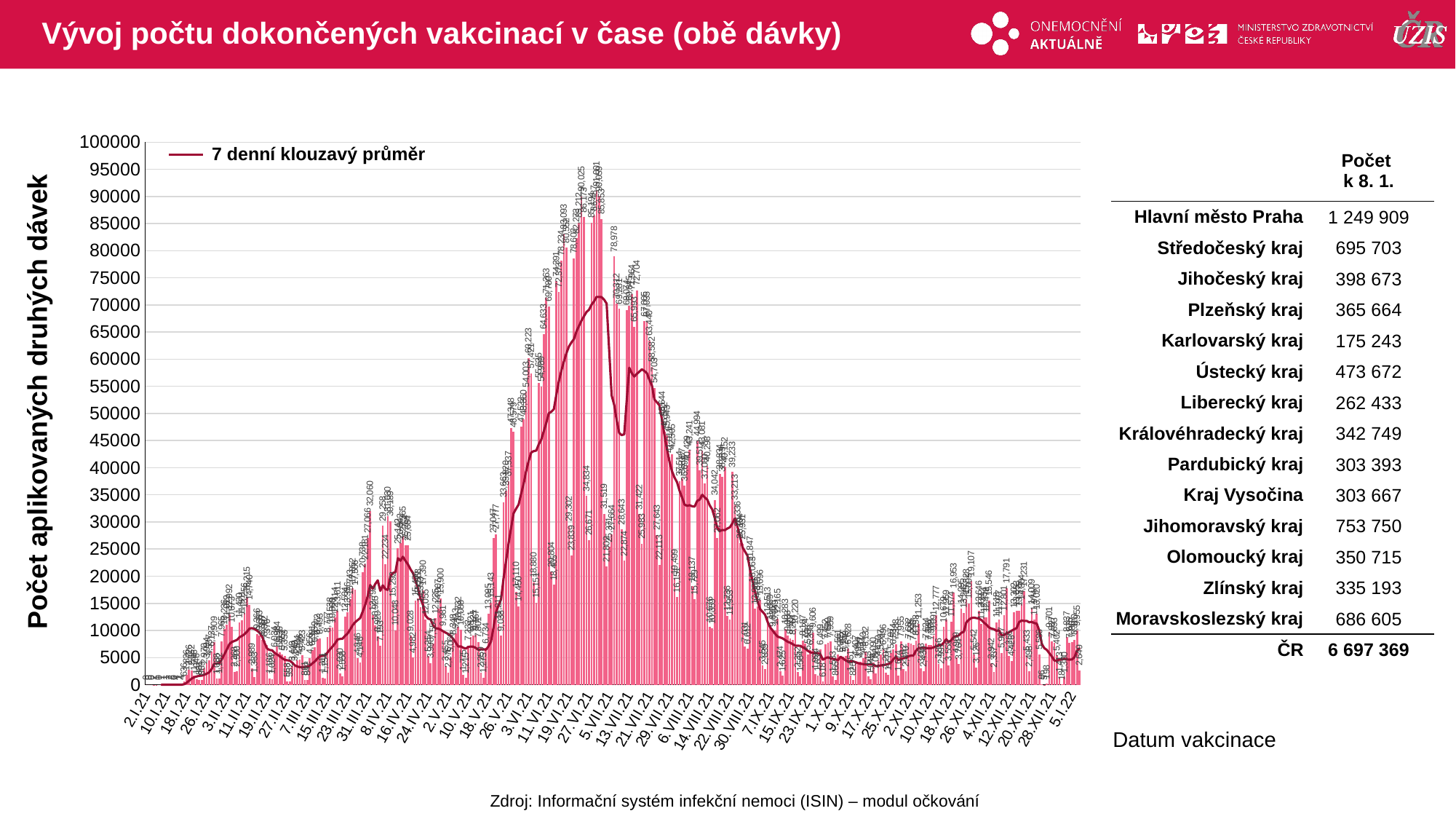

# Vývoj počtu dokončených vakcinací v čase (obě dávky)

### Chart

| Category | dokončené očkování |
|---|---|
| 2.I.21 | 0.0 |
| 3.I.21 | 0.0 |
| 4.I.21 | 0.0 |
| 5.I.21 | 2.0 |
| 6.I.21 | 1.0 |
| 7.I.21 | 0.0 |
| 8.I.21 | 1.0 |
| 9.I.21 | 1.0 |
| 10.I.21 | 1.0 |
| 11.I.21 | 2.0 |
| 12.I.21 | 2.0 |
| 13.I.21 | 0.0 |
| 14.I.21 | 4.0 |
| 15.I.21 | 1.0 |
| 16.I.21 | 4.0 |
| 17.I.21 | 636.0 |
| 18.I.21 | 1826.0 |
| 19.I.21 | 2726.0 |
| 20.I.21 | 2662.0 |
| 21.I.21 | 1746.0 |
| 22.I.21 | 1046.0 |
| 23.I.21 | 881.0 |
| 24.I.21 | 869.0 |
| 25.I.21 | 2970.0 |
| 26.I.21 | 3994.0 |
| 27.I.21 | 4537.0 |
| 28.I.21 | 6137.0 |
| 29.I.21 | 7909.0 |
| 30.I.21 | 1088.0 |
| 31.I.21 | 1182.0 |
| 1.II.21 | 7965.0 |
| 2.II.21 | 10236.0 |
| 3.II.21 | 11019.0 |
| 4.II.21 | 12992.0 |
| 5.II.21 | 10673.0 |
| 6.II.21 | 2368.0 |
| 7.II.21 | 2500.0 |
| 8.II.21 | 11430.0 |
| 9.II.21 | 11911.0 |
| 10.II.21 | 13256.0 |
| 11.II.21 | 16215.0 |
| 12.II.21 | 14740.0 |
| 13.II.21 | 2989.0 |
| 14.II.21 | 1383.0 |
| 15.II.21 | 9366.0 |
| 16.II.21 | 9083.0 |
| 17.II.21 | 8307.0 |
| 18.II.21 | 8082.0 |
| 19.II.21 | 7376.0 |
| 20.II.21 | 1186.0 |
| 21.II.21 | 1024.0 |
| 22.II.21 | 6034.0 |
| 23.II.21 | 6984.0 |
| 24.II.21 | 6036.0 |
| 25.II.21 | 5552.0 |
| 26.II.21 | 5353.0 |
| 27.II.21 | 558.0 |
| 28.II.21 | 552.0 |
| 1.III.21 | 3449.0 |
| 2.III.21 | 3549.0 |
| 3.III.21 | 4504.0 |
| 4.III.21 | 4686.0 |
| 5.III.21 | 5423.0 |
| 6.III.21 | 861.0 |
| 7.III.21 | 842.0 |
| 8.III.21 | 4856.0 |
| 9.III.21 | 6381.0 |
| 10.III.21 | 6959.0 |
| 11.III.21 | 8372.0 |
| 12.III.21 | 8493.0 |
| 13.III.21 | 1311.0 |
| 14.III.21 | 1154.0 |
| 15.III.21 | 8777.0 |
| 16.III.21 | 10538.0 |
| 17.III.21 | 10508.0 |
| 18.III.21 | 12414.0 |
| 19.III.21 | 13611.0 |
| 20.III.21 | 2030.0 |
| 21.III.21 | 1558.0 |
| 22.III.21 | 12504.0 |
| 23.III.21 | 13356.0 |
| 24.III.21 | 15743.0 |
| 25.III.21 | 17852.0 |
| 26.III.21 | 17506.0 |
| 27.III.21 | 4846.0 |
| 28.III.21 | 4146.0 |
| 29.III.21 | 20738.0 |
| 30.III.21 | 22181.0 |
| 31.III.21 | 27066.0 |
| 1.IV.21 | 32060.0 |
| 2.IV.21 | 12792.0 |
| 3.IV.21 | 10925.0 |
| 4.IV.21 | 8920.0 |
| 5.IV.21 | 7193.0 |
| 6.IV.21 | 29258.0 |
| 7.IV.21 | 22234.0 |
| 8.IV.21 | 31030.0 |
| 9.IV.21 | 30189.0 |
| 10.IV.21 | 15292.0 |
| 11.IV.21 | 10048.0 |
| 12.IV.21 | 25142.0 |
| 13.IV.21 | 26042.0 |
| 14.IV.21 | 27365.0 |
| 15.IV.21 | 25764.0 |
| 16.IV.21 | 25664.0 |
| 17.IV.21 | 9028.0 |
| 18.IV.21 | 4982.0 |
| 19.IV.21 | 15436.0 |
| 20.IV.21 | 15868.0 |
| 21.IV.21 | 14353.0 |
| 22.IV.21 | 17390.0 |
| 23.IV.21 | 12055.0 |
| 24.IV.21 | 5254.0 |
| 25.IV.21 | 3998.0 |
| 26.IV.21 | 7554.0 |
| 27.IV.21 | 12235.0 |
| 28.IV.21 | 14007.0 |
| 29.IV.21 | 15900.0 |
| 30.IV.21 | 9981.0 |
| 1.V.21 | 3455.0 |
| 2.V.21 | 2276.0 |
| 3.V.21 | 5066.0 |
| 4.V.21 | 8348.0 |
| 5.V.21 | 9413.0 |
| 6.V.21 | 10732.0 |
| 7.V.21 | 10088.0 |
| 8.V.21 | 1775.0 |
| 9.V.21 | 1215.0 |
| 10.V.21 | 7232.0 |
| 11.V.21 | 8821.0 |
| 12.V.21 | 9121.0 |
| 13.V.21 | 9167.0 |
| 14.V.21 | 7801.0 |
| 15.V.21 | 2259.0 |
| 16.V.21 | 1275.0 |
| 17.V.21 | 6734.0 |
| 18.V.21 | 13095.0 |
| 19.V.21 | 15143.0 |
| 20.V.21 | 27047.0 |
| 21.V.21 | 27777.0 |
| 22.V.21 | 11211.0 |
| 23.V.21 | 9038.0 |
| 24.V.21 | 33663.0 |
| 25.V.21 | 35820.0 |
| 26.V.21 | 37537.0 |
| 27.V.21 | 47348.0 |
| 28.V.21 | 46579.0 |
| 29.V.21 | 17110.0 |
| 30.V.21 | 14450.0 |
| 31.V.21 | 47522.0 |
| 1.VI.21 | 48860.0 |
| 2.VI.21 | 54003.0 |
| 3.VI.21 | 60223.0 |
| 4.VI.21 | 57421.0 |
| 5.VI.21 | 18880.0 |
| 6.VI.21 | 15151.0 |
| 7.VI.21 | 55635.0 |
| 8.VI.21 | 54989.0 |
| 9.VI.21 | 64633.0 |
| 10.VI.21 | 71263.0 |
| 11.VI.21 | 69780.0 |
| 12.VI.21 | 20804.0 |
| 13.VI.21 | 18405.0 |
| 14.VI.21 | 74391.0 |
| 15.VI.21 | 72373.0 |
| 16.VI.21 | 78234.0 |
| 17.VI.21 | 83093.0 |
| 18.VI.21 | 80552.0 |
| 19.VI.21 | 29302.0 |
| 20.VI.21 | 23839.0 |
| 21.VI.21 | 78602.0 |
| 22.VI.21 | 82273.0 |
| 23.VI.21 | 85212.0 |
| 24.VI.21 | 90025.0 |
| 25.VI.21 | 86173.0 |
| 26.VI.21 | 34834.0 |
| 27.VI.21 | 26671.0 |
| 28.VI.21 | 85194.0 |
| 29.VI.21 | 86487.0 |
| 30.VI.21 | 91001.0 |
| 1.VII.21 | 90059.0 |
| 2.VII.21 | 85853.0 |
| 3.VII.21 | 31519.0 |
| 4.VII.21 | 21802.0 |
| 5.VII.21 | 25371.0 |
| 6.VII.21 | 27664.0 |
| 7.VII.21 | 78978.0 |
| 8.VII.21 | 70312.0 |
| 9.VII.21 | 69281.0 |
| 10.VII.21 | 28643.0 |
| 11.VII.21 | 22874.0 |
| 12.VII.21 | 69074.0 |
| 13.VII.21 | 69845.0 |
| 14.VII.21 | 71964.0 |
| 15.VII.21 | 65993.0 |
| 16.VII.21 | 72704.0 |
| 17.VII.21 | 31422.0 |
| 18.VII.21 | 25983.0 |
| 19.VII.21 | 67005.0 |
| 20.VII.21 | 67035.0 |
| 21.VII.21 | 63440.0 |
| 22.VII.21 | 58582.0 |
| 23.VII.21 | 54703.0 |
| 24.VII.21 | 27643.0 |
| 25.VII.21 | 22113.0 |
| 26.VII.21 | 48644.0 |
| 27.VII.21 | 46582.0 |
| 28.VII.21 | 45943.0 |
| 29.VII.21 | 41911.0 |
| 30.VII.21 | 42505.0 |
| 31.VII.21 | 19499.0 |
| 1.VIII.21 | 16151.0 |
| 2.VIII.21 | 37514.0 |
| 3.VIII.21 | 38057.0 |
| 4.VIII.21 | 36698.0 |
| 5.VIII.21 | 40429.0 |
| 6.VIII.21 | 43241.0 |
| 7.VIII.21 | 18137.0 |
| 8.VIII.21 | 15729.0 |
| 9.VIII.21 | 44994.0 |
| 10.VIII.21 | 39512.0 |
| 11.VIII.21 | 43081.0 |
| 12.VIII.21 | 37080.0 |
| 13.VIII.21 | 40298.0 |
| 14.VIII.21 | 10676.0 |
| 15.VIII.21 | 10359.0 |
| 16.VIII.21 | 34042.0 |
| 17.VIII.21 | 27062.0 |
| 18.VIII.21 | 38834.0 |
| 19.VIII.21 | 38319.0 |
| 20.VIII.21 | 40152.0 |
| 21.VIII.21 | 12736.0 |
| 22.VIII.21 | 11953.0 |
| 23.VIII.21 | 39233.0 |
| 24.VIII.21 | 33213.0 |
| 25.VIII.21 | 28336.0 |
| 26.VIII.21 | 26104.0 |
| 27.VIII.21 | 25931.0 |
| 28.VIII.21 | 7031.0 |
| 29.VIII.21 | 6612.0 |
| 30.VIII.21 | 21847.0 |
| 31.VIII.21 | 18063.0 |
| 1.IX.21 | 13980.0 |
| 2.IX.21 | 14373.0 |
| 3.IX.21 | 15696.0 |
| 4.IX.21 | 3545.0 |
| 5.IX.21 | 2839.0 |
| 6.IX.21 | 12513.0 |
| 7.IX.21 | 11089.0 |
| 8.IX.21 | 9835.0 |
| 9.IX.21 | 10049.0 |
| 10.IX.21 | 12165.0 |
| 11.IX.21 | 2474.0 |
| 12.IX.21 | 1625.0 |
| 13.IX.21 | 10283.0 |
| 14.IX.21 | 9003.0 |
| 15.IX.21 | 8507.0 |
| 16.IX.21 | 8264.0 |
| 17.IX.21 | 10220.0 |
| 18.IX.21 | 2352.0 |
| 19.IX.21 | 1564.0 |
| 20.IX.21 | 8187.0 |
| 21.IX.21 | 7524.0 |
| 22.IX.21 | 5510.0 |
| 23.IX.21 | 6398.0 |
| 24.IX.21 | 9606.0 |
| 25.IX.21 | 1994.0 |
| 26.IX.21 | 1635.0 |
| 27.IX.21 | 6499.0 |
| 28.IX.21 | 618.0 |
| 29.IX.21 | 7452.0 |
| 30.IX.21 | 7690.0 |
| 1.X.21 | 7959.0 |
| 2.X.21 | 1533.0 |
| 3.X.21 | 865.0 |
| 4.X.21 | 5561.0 |
| 5.X.21 | 5065.0 |
| 6.X.21 | 5162.0 |
| 7.X.21 | 5248.0 |
| 8.X.21 | 6628.0 |
| 9.X.21 | 1651.0 |
| 10.X.21 | 825.0 |
| 11.X.21 | 4407.0 |
| 12.X.21 | 3994.0 |
| 13.X.21 | 4177.0 |
| 14.X.21 | 4940.0 |
| 15.X.21 | 6132.0 |
| 16.X.21 | 1513.0 |
| 17.X.21 | 1046.0 |
| 18.X.21 | 4090.0 |
| 19.X.21 | 2088.0 |
| 20.X.21 | 4450.0 |
| 21.X.21 | 5587.0 |
| 22.X.21 | 6496.0 |
| 23.X.21 | 2204.0 |
| 24.X.21 | 1771.0 |
| 25.X.21 | 5797.0 |
| 26.X.21 | 6534.0 |
| 27.X.21 | 7388.0 |
| 28.X.21 | 1674.0 |
| 29.X.21 | 7955.0 |
| 30.X.21 | 2912.0 |
| 31.X.21 | 2470.0 |
| 1.XI.21 | 7682.0 |
| 2.XI.21 | 7535.0 |
| 3.XI.21 | 7293.0 |
| 4.XI.21 | 8158.0 |
| 5.XI.21 | 11253.0 |
| 6.XI.21 | 3053.0 |
| 7.XI.21 | 2430.0 |
| 8.XI.21 | 7624.0 |
| 9.XI.21 | 7286.0 |
| 10.XI.21 | 7369.0 |
| 11.XI.21 | 9091.0 |
| 12.XI.21 | 12777.0 |
| 13.XI.21 | 3856.0 |
| 14.XI.21 | 2997.0 |
| 15.XI.21 | 10679.0 |
| 16.XI.21 | 11959.0 |
| 17.XI.21 | 3558.0 |
| 18.XI.21 | 11674.0 |
| 19.XI.21 | 16953.0 |
| 20.XI.21 | 4969.0 |
| 21.XI.21 | 3764.0 |
| 22.XI.21 | 14095.0 |
| 23.XI.21 | 13242.0 |
| 24.XI.21 | 15828.0 |
| 25.XI.21 | 15005.0 |
| 26.XI.21 | 19107.0 |
| 27.XI.21 | 5542.0 |
| 28.XI.21 | 3126.0 |
| 29.XI.21 | 13646.0 |
| 30.XI.21 | 11209.0 |
| 1.XII.21 | 12434.0 |
| 2.XII.21 | 12478.0 |
| 3.XII.21 | 15546.0 |
| 4.XII.21 | 3942.0 |
| 5.XII.21 | 2337.0 |
| 6.XII.21 | 11518.0 |
| 7.XII.21 | 11977.0 |
| 8.XII.21 | 5907.0 |
| 9.XII.21 | 12801.0 |
| 10.XII.21 | 17791.0 |
| 11.XII.21 | 5266.0 |
| 12.XII.21 | 4426.0 |
| 13.XII.21 | 13302.0 |
| 14.XII.21 | 13653.0 |
| 15.XII.21 | 13575.0 |
| 16.XII.21 | 14804.0 |
| 17.XII.21 | 17231.0 |
| 18.XII.21 | 5433.0 |
| 19.XII.21 | 2498.0 |
| 20.XII.21 | 14009.0 |
| 21.XII.21 | 11974.0 |
| 22.XII.21 | 13020.0 |
| 23.XII.21 | 5586.0 |
| 24.XII.21 | 96.0 |
| 25.XII.21 | 5.0 |
| 26.XII.21 | 198.0 |
| 27.XII.21 | 9701.0 |
| 28.XII.21 | 7927.0 |
| 29.XII.21 | 7693.0 |
| 30.XII.21 | 5402.0 |
| 31.XII.21 | 1413.0 |
| 1.I.22 | 18.0 |
| 2.I.22 | 1380.0 |
| 3.I.22 | 8837.0 |
| 4.I.22 | 7676.0 |
| 5.I.22 | 7867.0 |
| 6.I.22 | 8310.0 |
| 7.I.22 | 9955.0 |
| 8.I.22 | 2649.0 |
|  | Počet k 8. 1. |
| --- | --- |
| Hlavní město Praha | 1 249 909 |
| Středočeský kraj | 695 703 |
| Jihočeský kraj | 398 673 |
| Plzeňský kraj | 365 664 |
| Karlovarský kraj | 175 243 |
| Ústecký kraj | 473 672 |
| Liberecký kraj | 262 433 |
| Královéhradecký kraj | 342 749 |
| Pardubický kraj | 303 393 |
| Kraj Vysočina | 303 667 |
| Jihomoravský kraj | 753 750 |
| Olomoucký kraj | 350 715 |
| Zlínský kraj | 335 193 |
| Moravskoslezský kraj | 686 605 |
| ČR | 6 697 369 |
7 denní klouzavý průměr
Počet aplikovaných druhých dávek
Datum vakcinace
Zdroj: Informační systém infekční nemoci (ISIN) – modul očkování